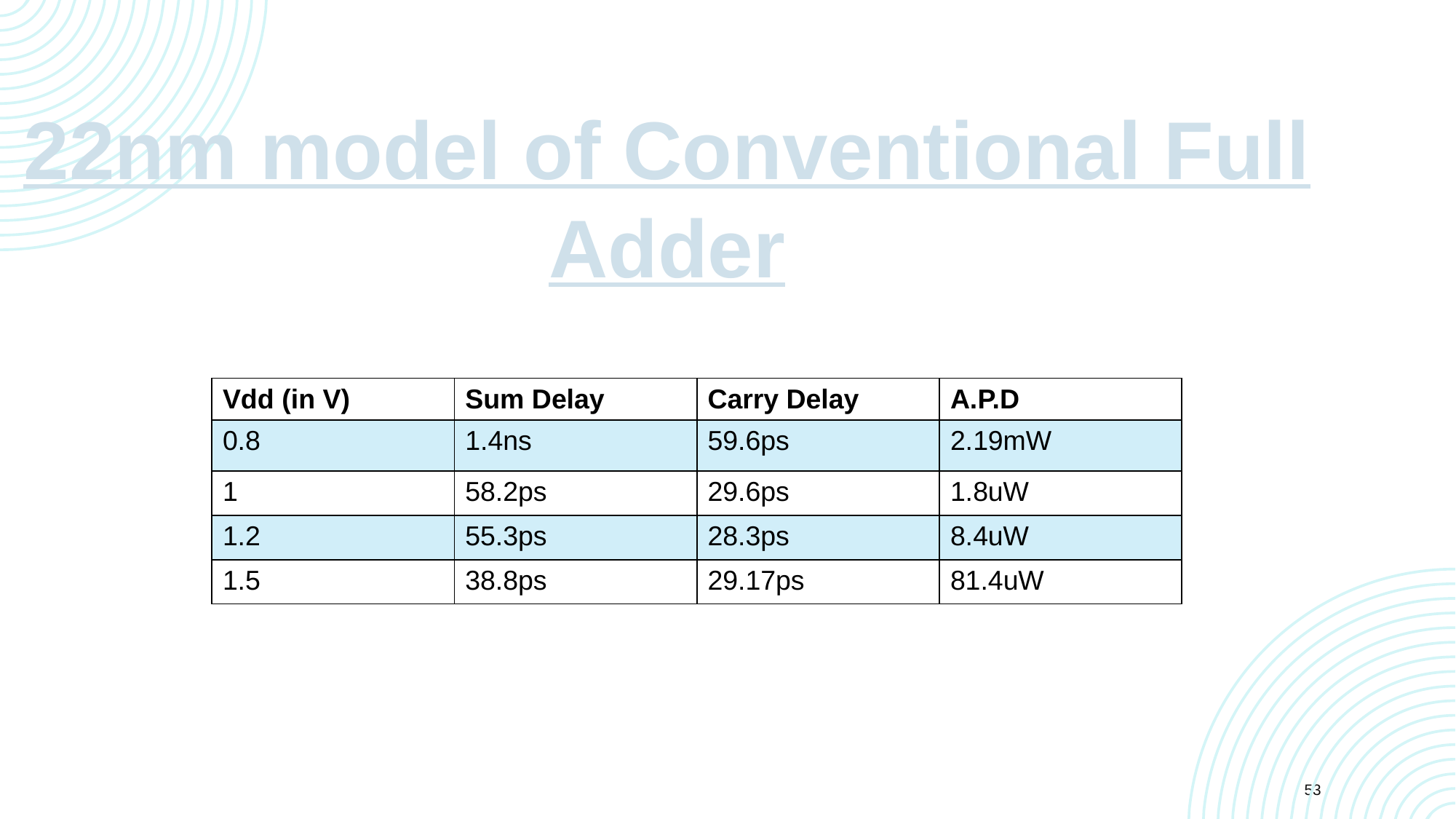

22nm model of Conventional Full Adder
| Vdd (in V) | Sum Delay | Carry Delay | A.P.D |
| --- | --- | --- | --- |
| 0.8 | 1.4ns | 59.6ps | 2.19mW |
| 1 | 58.2ps | 29.6ps | 1.8uW |
| 1.2 | 55.3ps | 28.3ps | 8.4uW |
| 1.5 | 38.8ps | 29.17ps | 81.4uW |
53